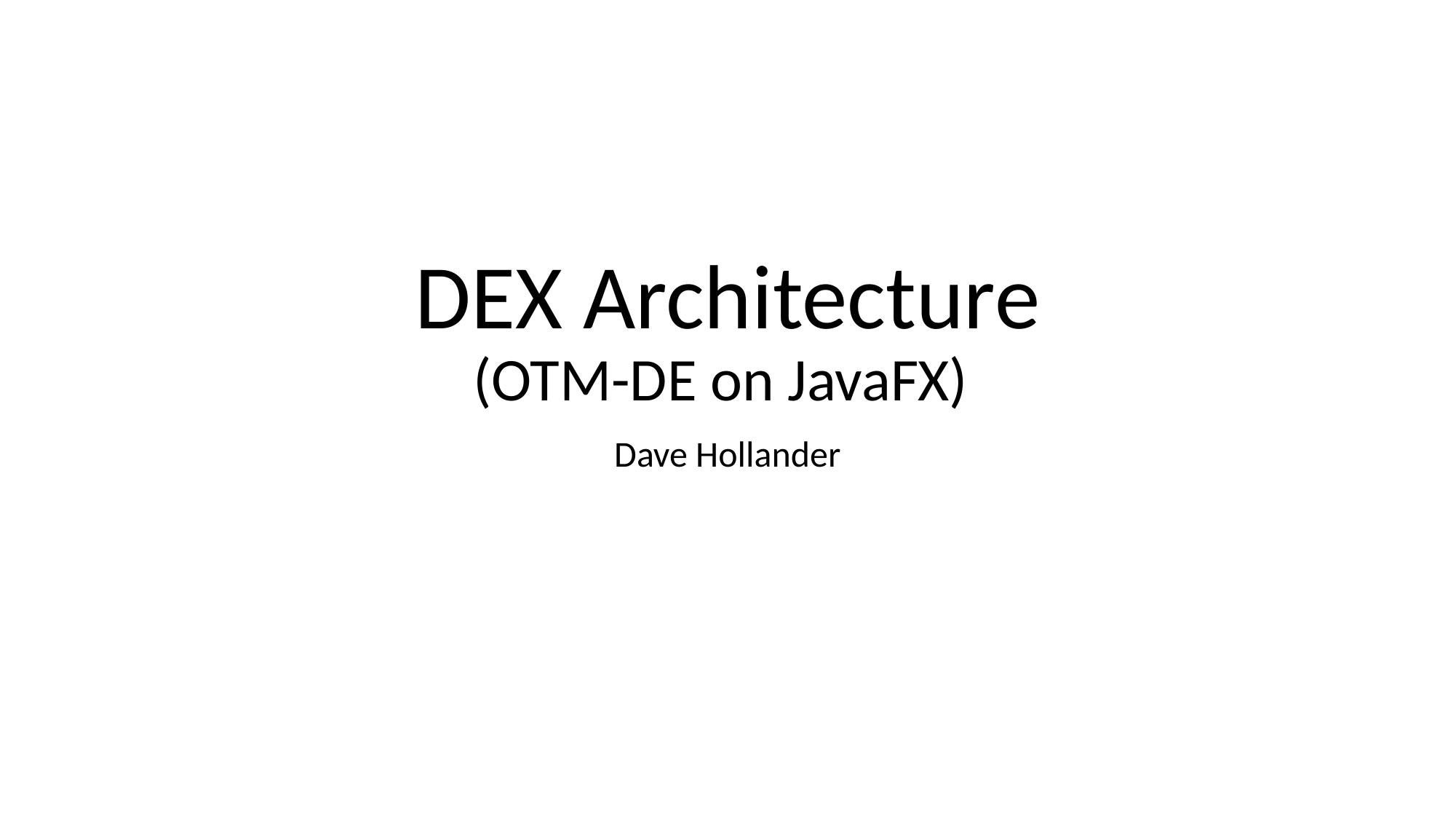

# DEX Architecture (OTM-DE on JavaFX)
Dave Hollander